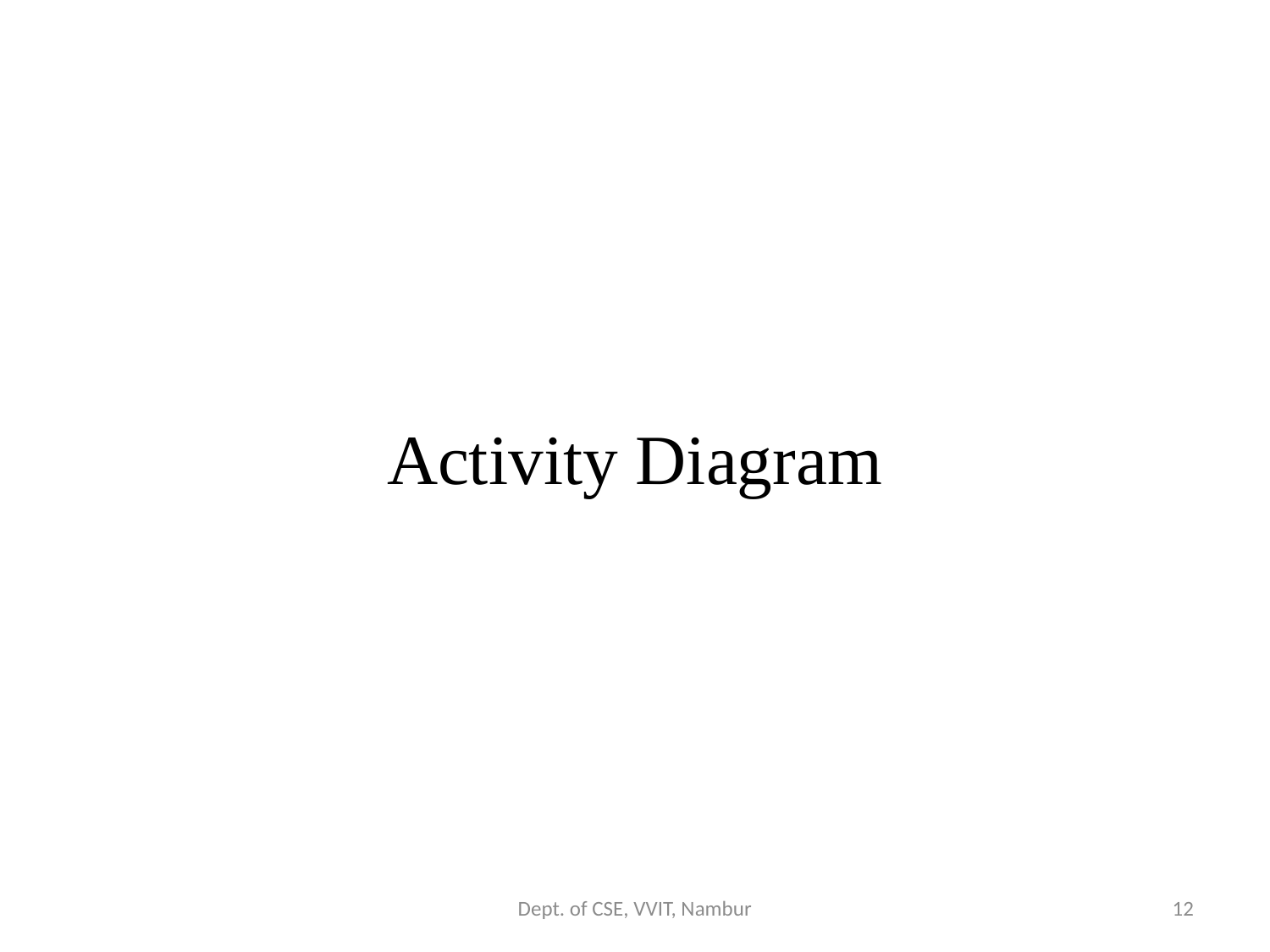

# Activity Diagram
Dept. of CSE, VVIT, Nambur
12